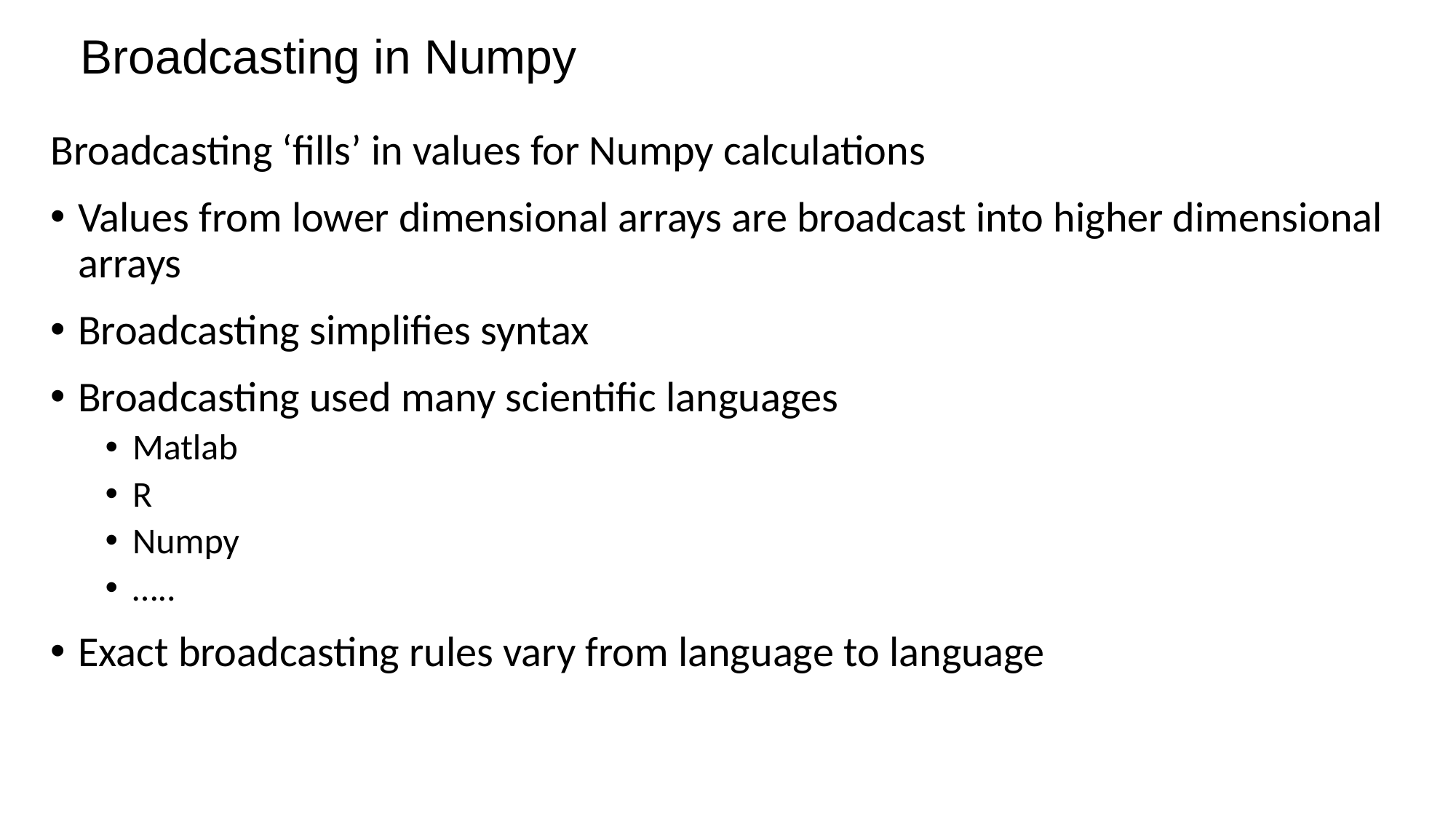

# Broadcasting in Numpy
Broadcasting ‘fills’ in values for Numpy calculations
Values from lower dimensional arrays are broadcast into higher dimensional arrays
Broadcasting simplifies syntax
Broadcasting used many scientific languages
Matlab
R
Numpy
…..
Exact broadcasting rules vary from language to language